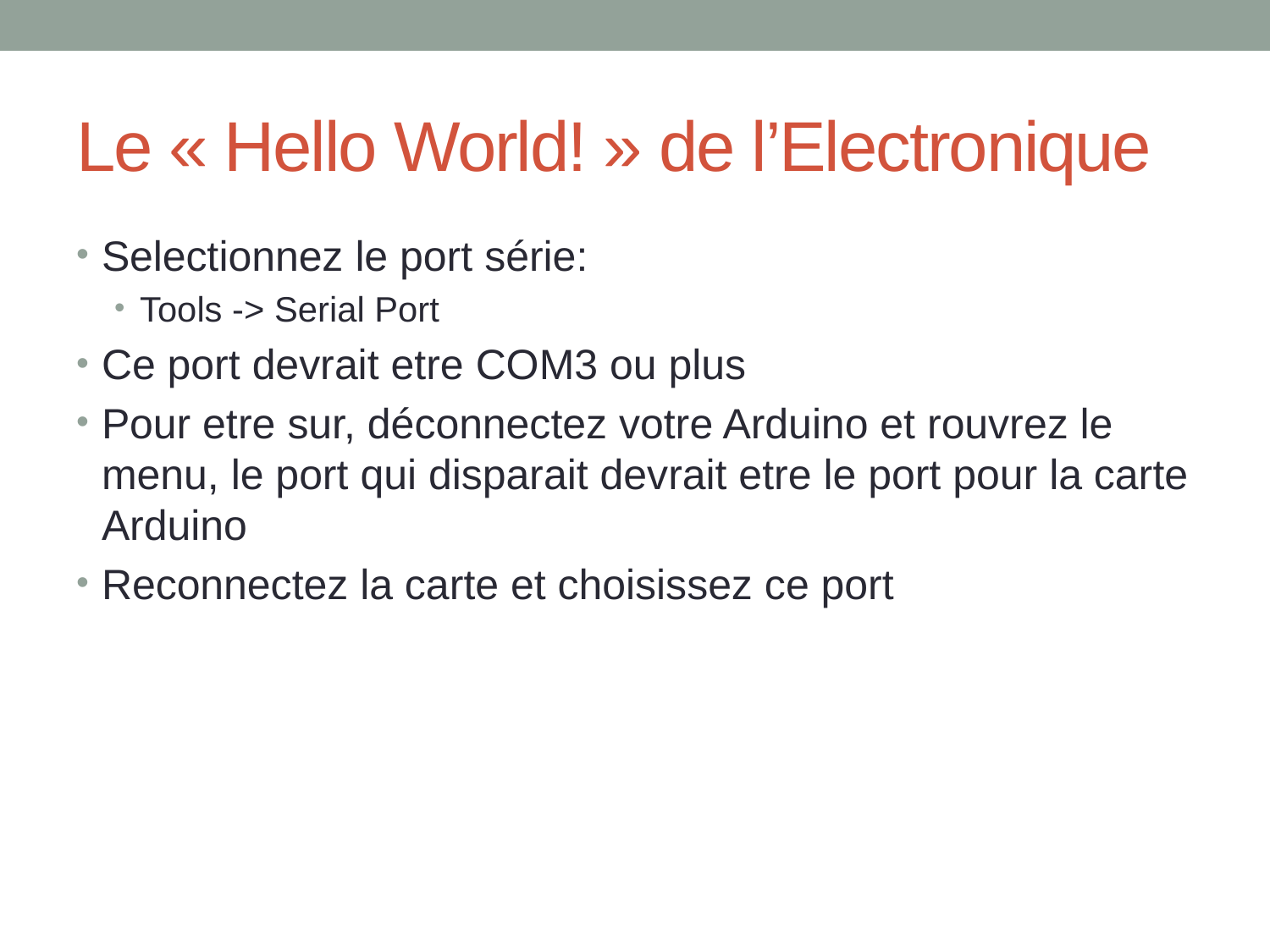

# Le « Hello World! » de l’Electronique
Selectionnez le port série:
Tools -> Serial Port
Ce port devrait etre COM3 ou plus
Pour etre sur, déconnectez votre Arduino et rouvrez le menu, le port qui disparait devrait etre le port pour la carte Arduino
Reconnectez la carte et choisissez ce port